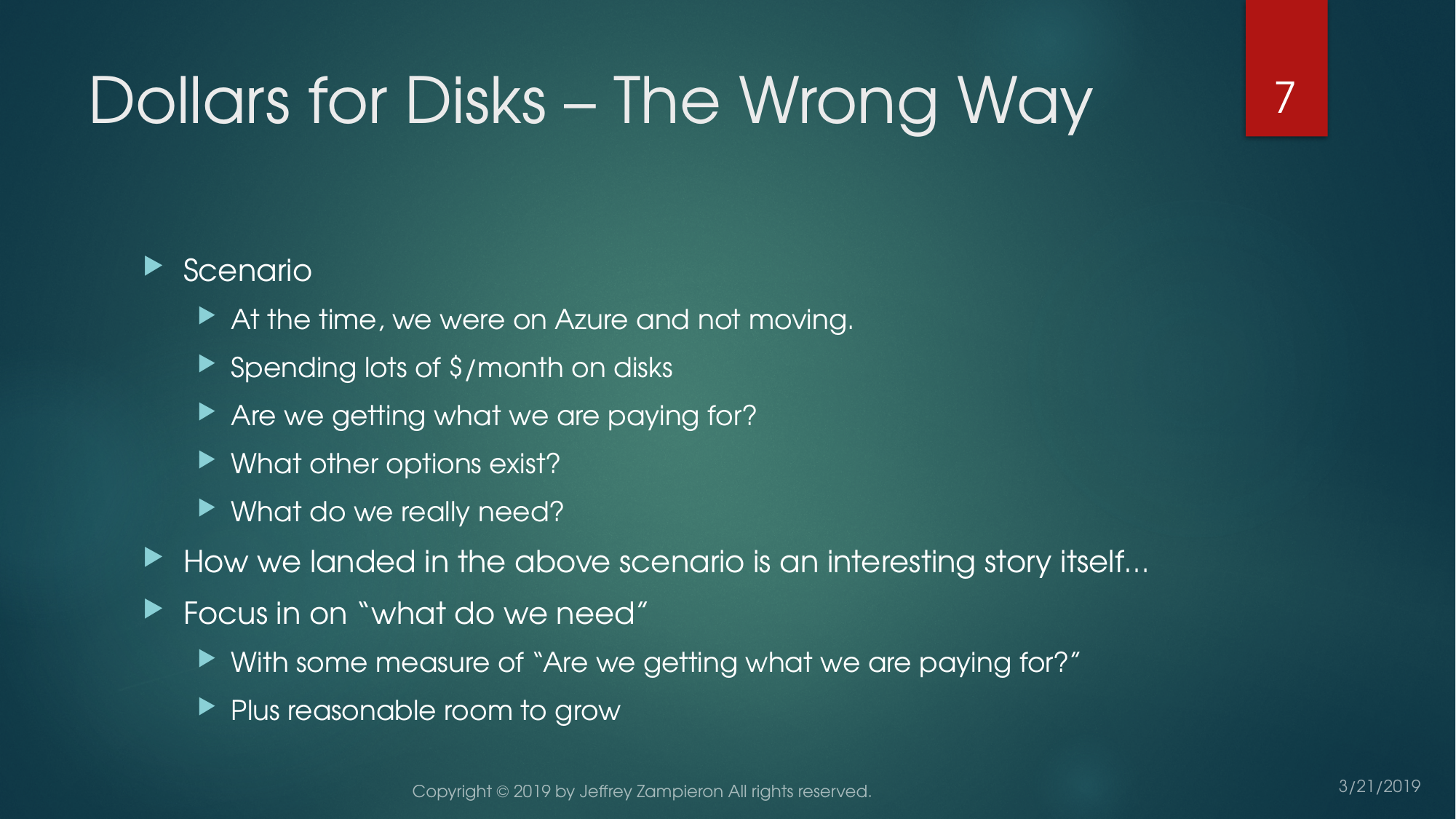

7
# Dollars for Disks – The Wrong Way
Scenario
At the time, we were on Azure and not moving.
Spending lots of $/month on disks
Are we getting what we are paying for?
What other options exist?
What do we really need?
How we landed in the above scenario is an interesting story itself…
Focus in on “what do we need”
With some measure of “Are we getting what we are paying for?”
Plus reasonable room to grow
Copyright © 2019 by Jeffrey Zampieron All rights reserved.
3/21/2019